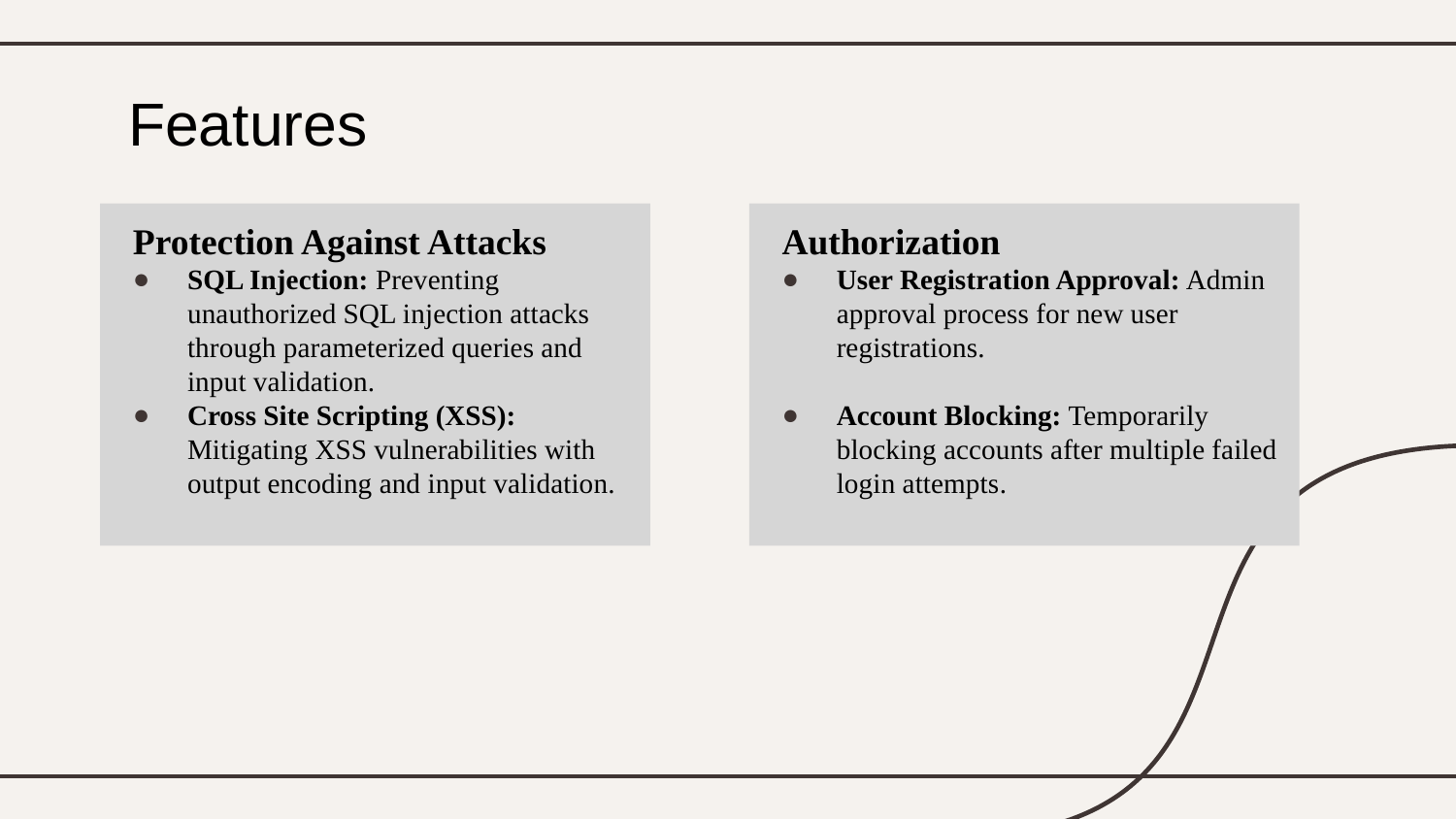

# Features
Protection Against Attacks
SQL Injection: Preventing unauthorized SQL injection attacks through parameterized queries and input validation.
Cross Site Scripting (XSS): Mitigating XSS vulnerabilities with output encoding and input validation.

Authorization
User Registration Approval: Admin approval process for new user registrations.

Account Blocking: Temporarily blocking accounts after multiple failed login attempts.